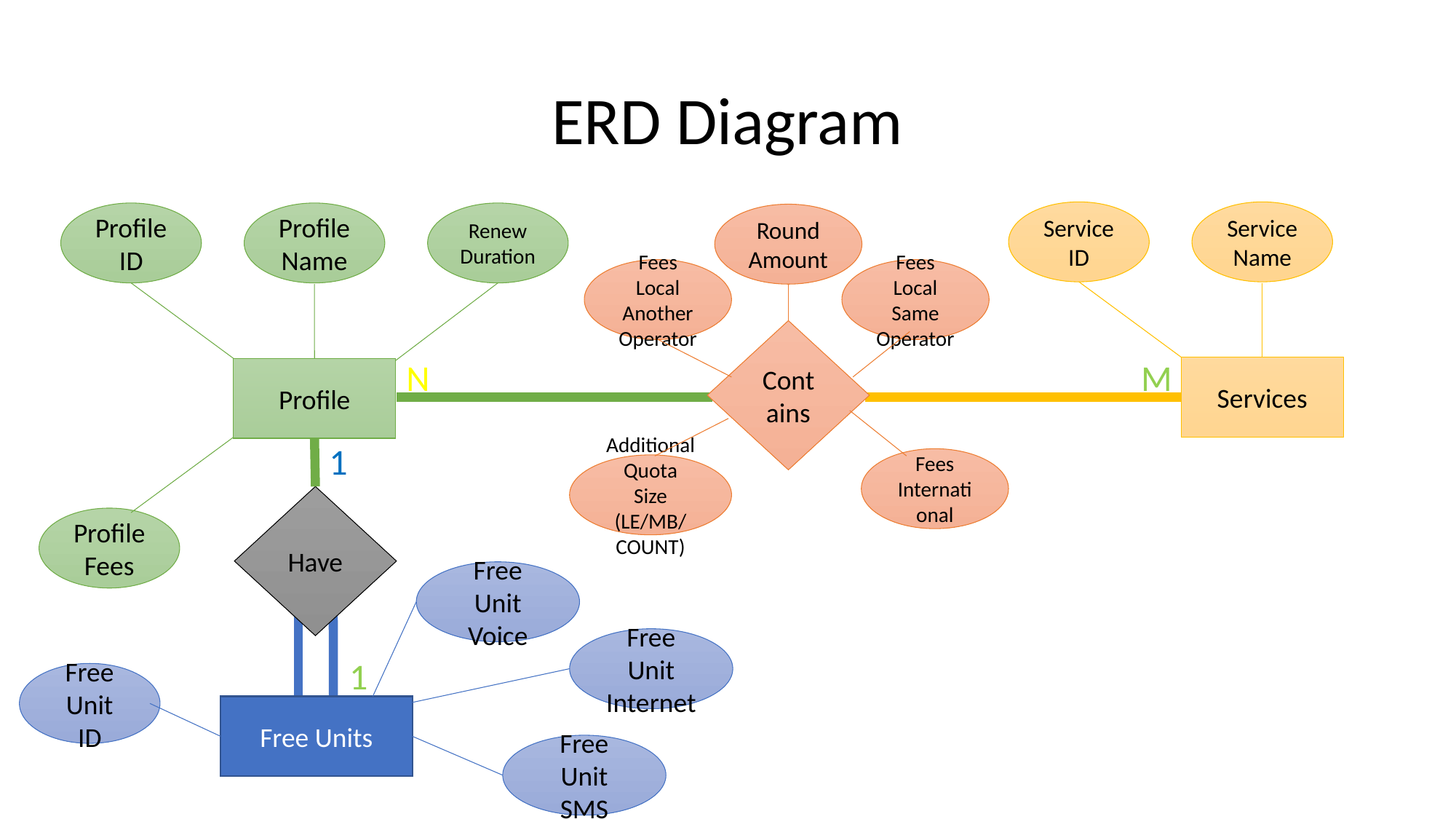

# ERD Diagram
Service ID
Service Name
Profile ID
Profile Name
Renew Duration
Round
Amount
Fees
Local
Another Operator
Fees
Local
Same Operator
Contains
N
M
Services
Profile
1
Fees
International
Additional
Quota
Size
(LE/MB/COUNT)
Have
Profile Fees
Free
Unit
Voice
Free
Unit
Internet
1
Free
Unit
ID
Free Units
Free
Unit
SMS